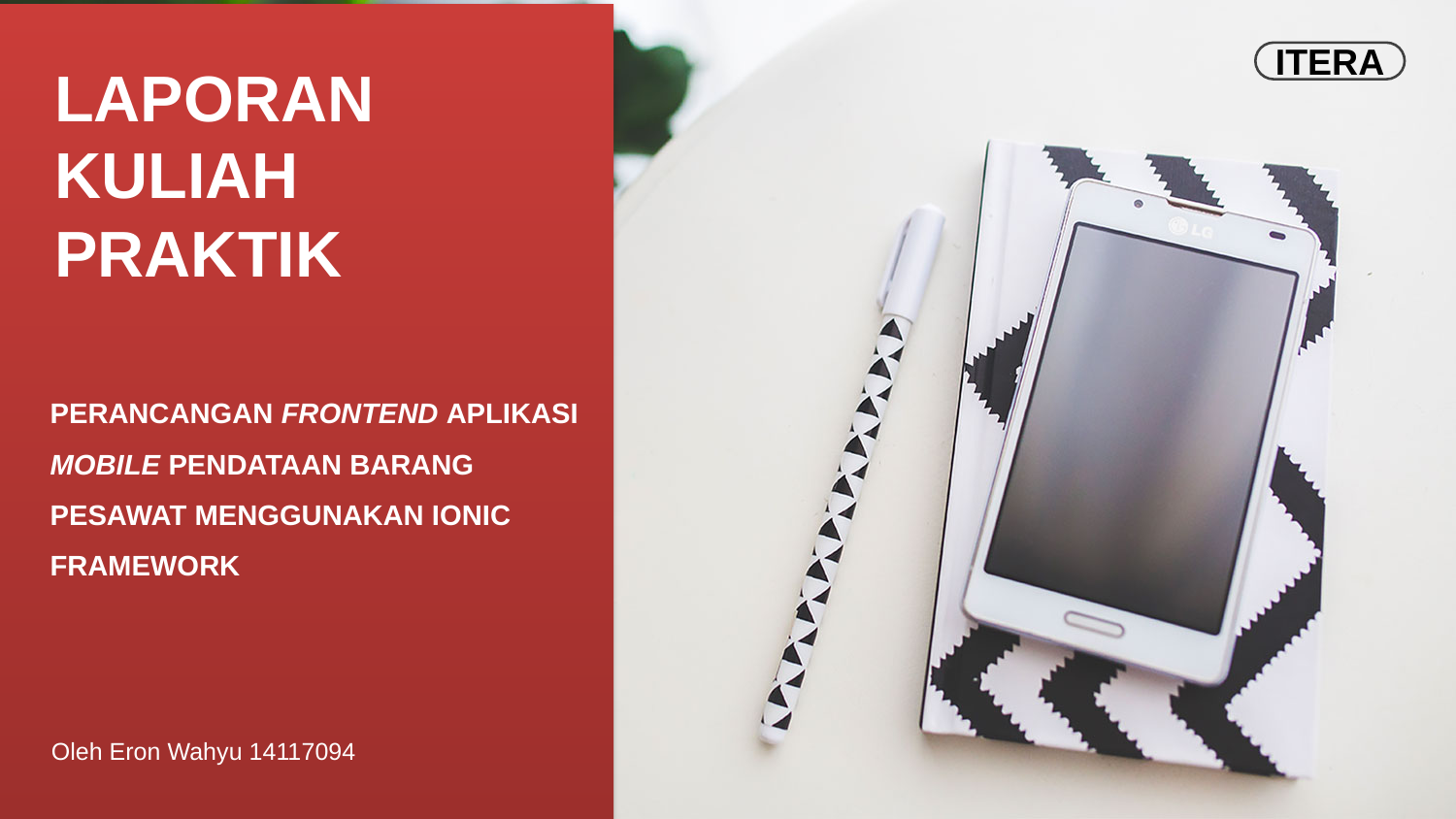

ITERA
LAPORAN KULIAH PRAKTIK
PERANCANGAN FRONTEND APLIKASI MOBILE PENDATAAN BARANG PESAWAT MENGGUNAKAN IONIC FRAMEWORK
Oleh Eron Wahyu 14117094